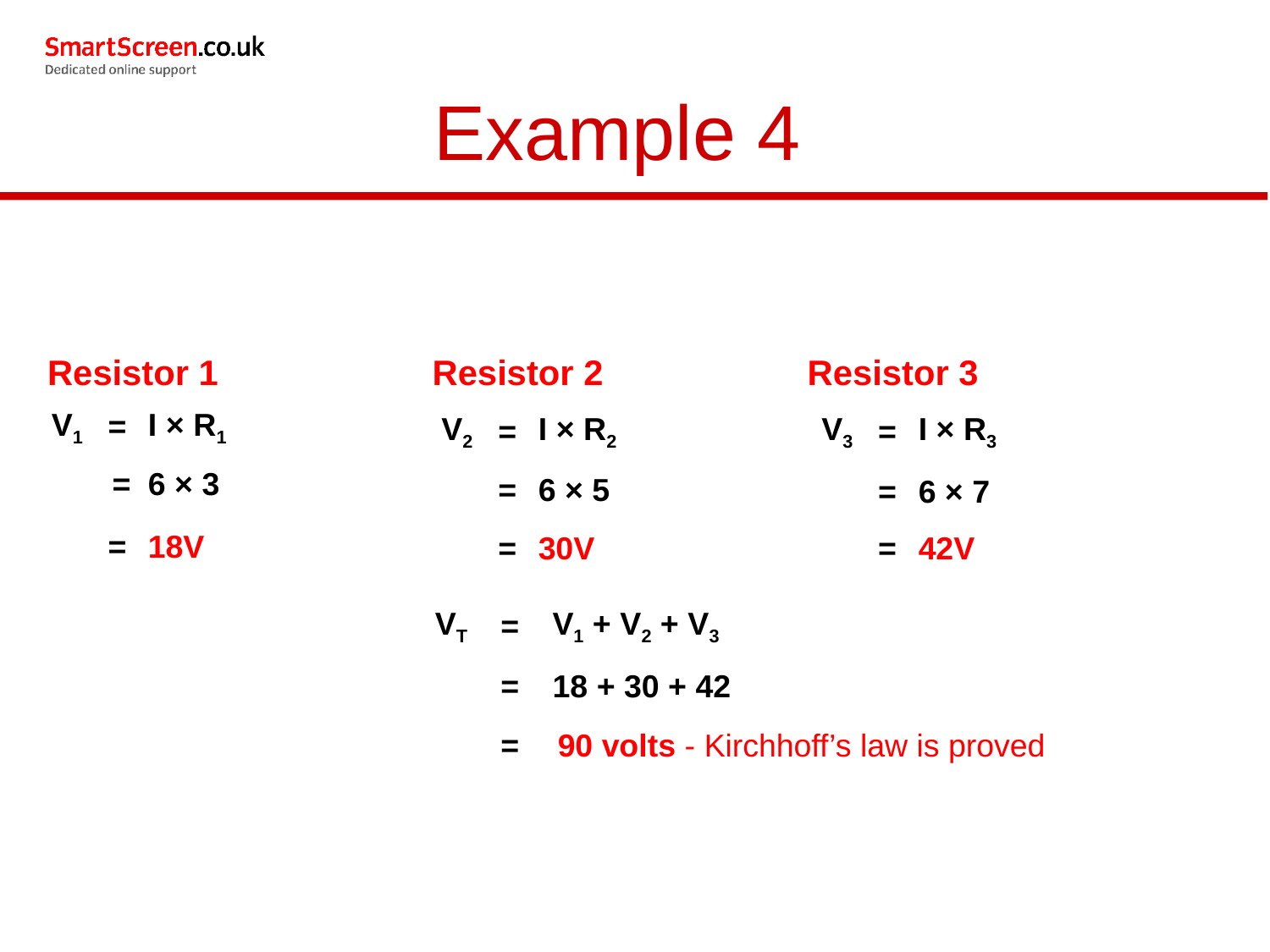

Example 4

Resistor 1
Resistor 2
Resistor 3
| V1 | = | I × R1 |
| --- | --- | --- |
| V2 | = | I × R2 |
| --- | --- | --- |
| V3 | = | I × R3 |
| --- | --- | --- |
|  | = | 6 × 3 |
| --- | --- | --- |
|  | = | 6 × 5 |
| --- | --- | --- |
|  | = | 6 × 7 |
| --- | --- | --- |
|  | = | 18V |
| --- | --- | --- |
|  | = | 30V |
| --- | --- | --- |
|  | = | 42V |
| --- | --- | --- |
| VT | = | V1 + V2 + V3 |
| --- | --- | --- |
|  | = | 18 + 30 + 42 |
| --- | --- | --- |
|  | = | 90 volts - Kirchhoff’s law is proved |
| --- | --- | --- |